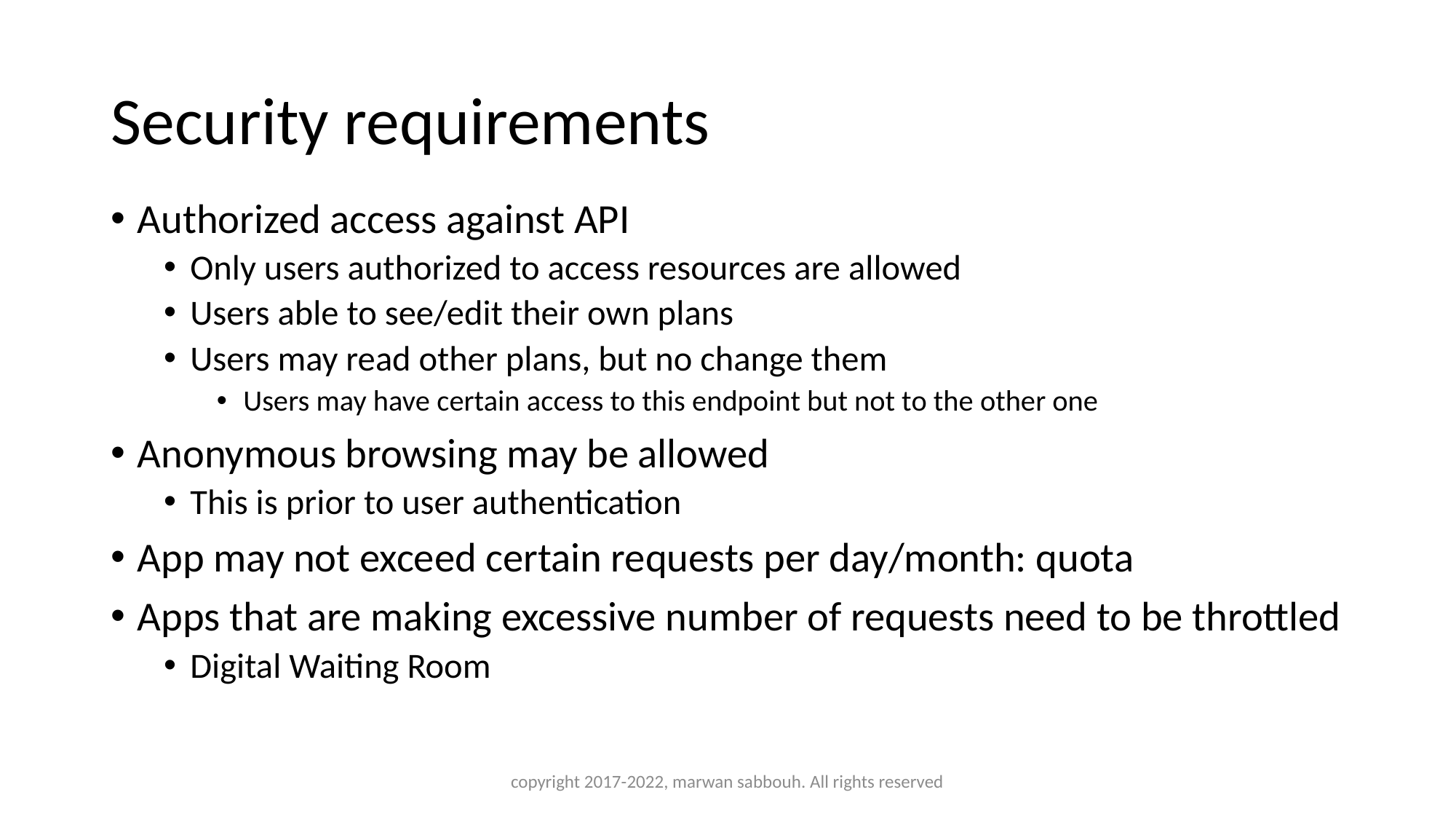

# Security requirements
Authorized access against API
Only users authorized to access resources are allowed
Users able to see/edit their own plans
Users may read other plans, but no change them
Users may have certain access to this endpoint but not to the other one
Anonymous browsing may be allowed
This is prior to user authentication
App may not exceed certain requests per day/month: quota
Apps that are making excessive number of requests need to be throttled
Digital Waiting Room

copyright 2017-2022, marwan sabbouh. All rights reserved